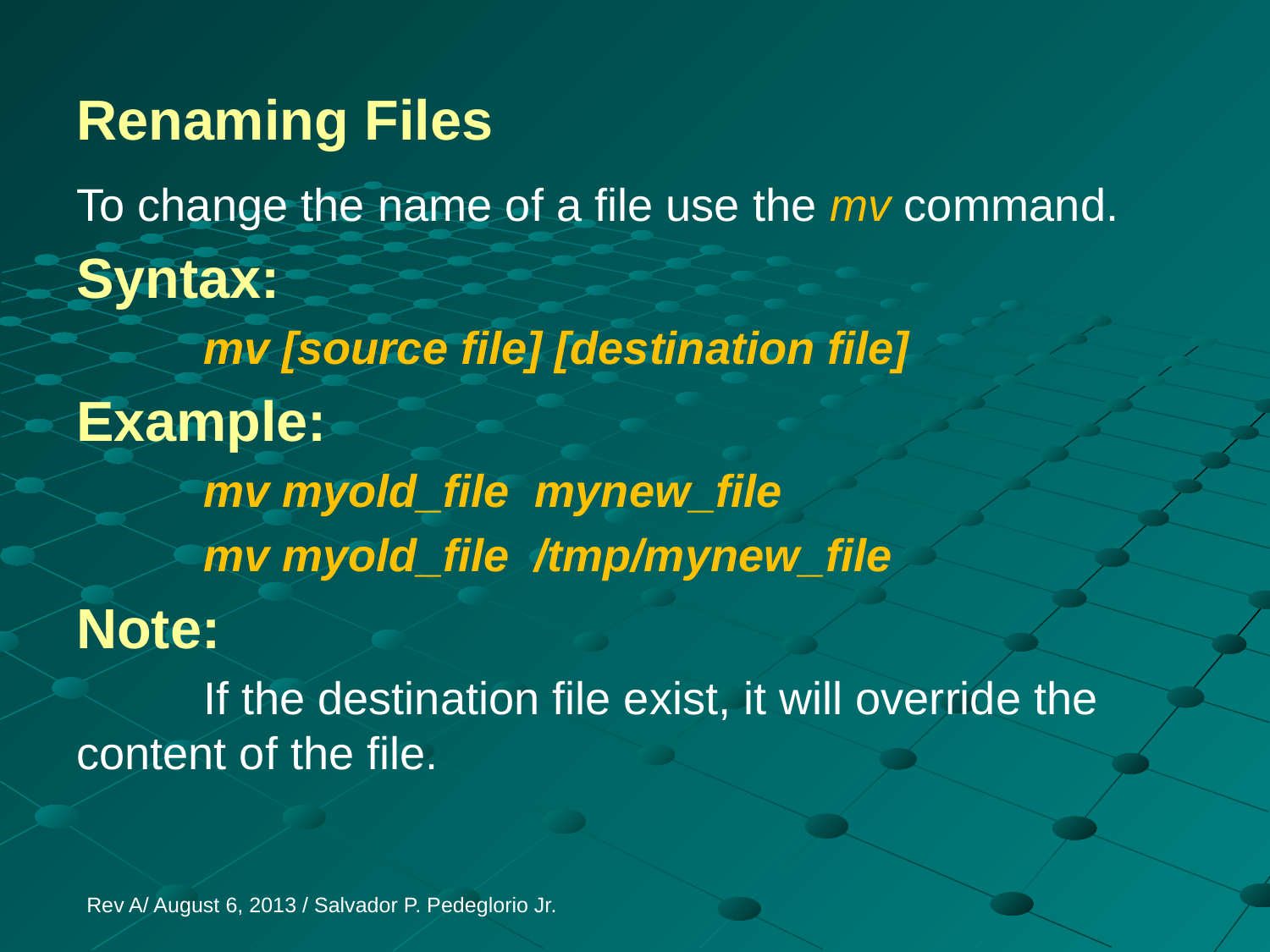

# Renaming Files
To change the name of a file use the mv command.
Syntax:
	mv [source file] [destination file]
Example:
	mv myold_file  mynew_file
	mv myold_file  /tmp/mynew_file
Note:
	If the destination file exist, it will override the content of the file.

Rev A/ August 6, 2013 / Salvador P. Pedeglorio Jr.